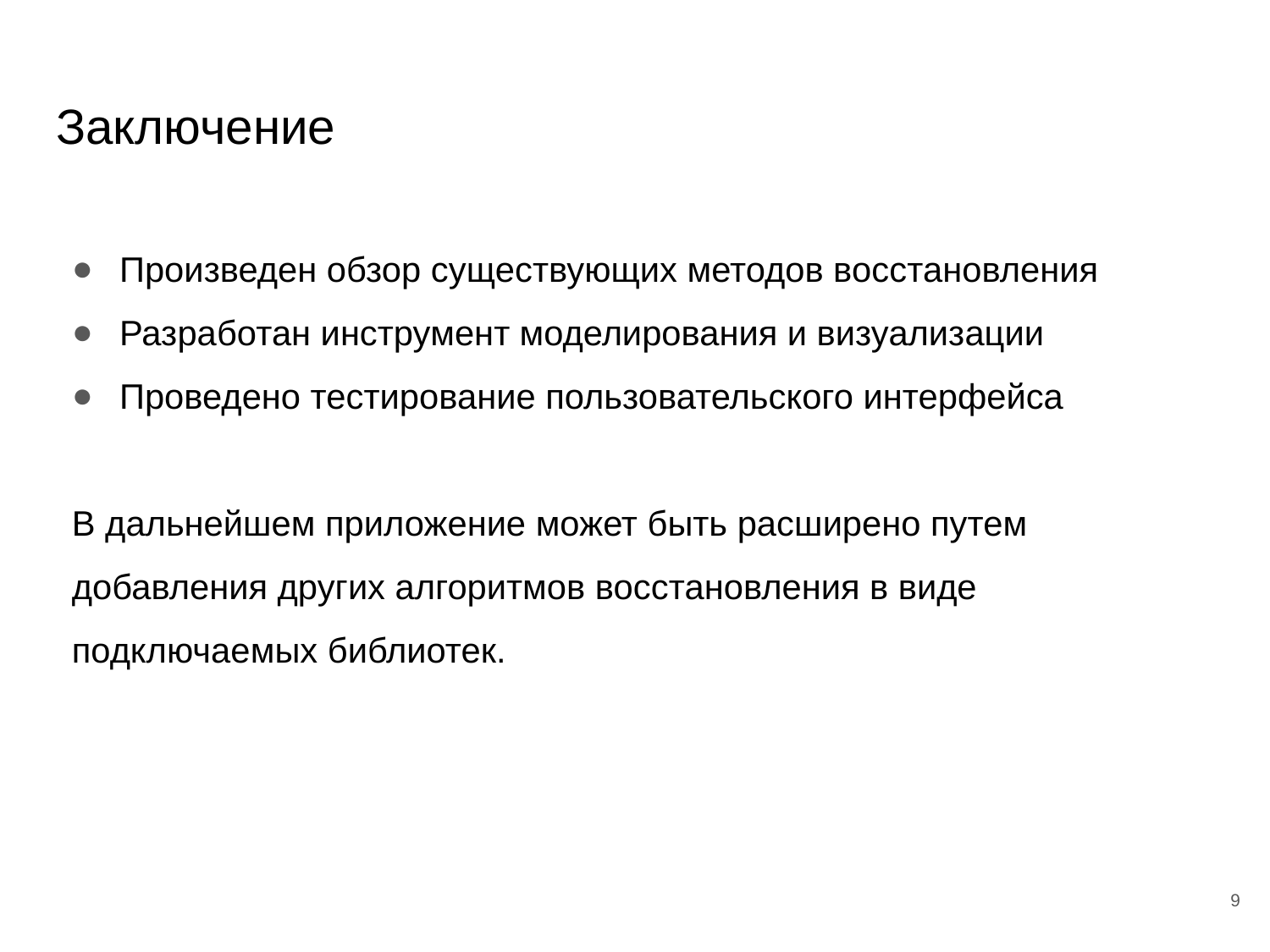

# Заключение
Произведен обзор существующих методов восстановления
Разработан инструмент моделирования и визуализации
Проведено тестирование пользовательского интерфейса

В дальнейшем приложение может быть расширено путем добавления других алгоритмов восстановления в виде подключаемых библиотек.

9